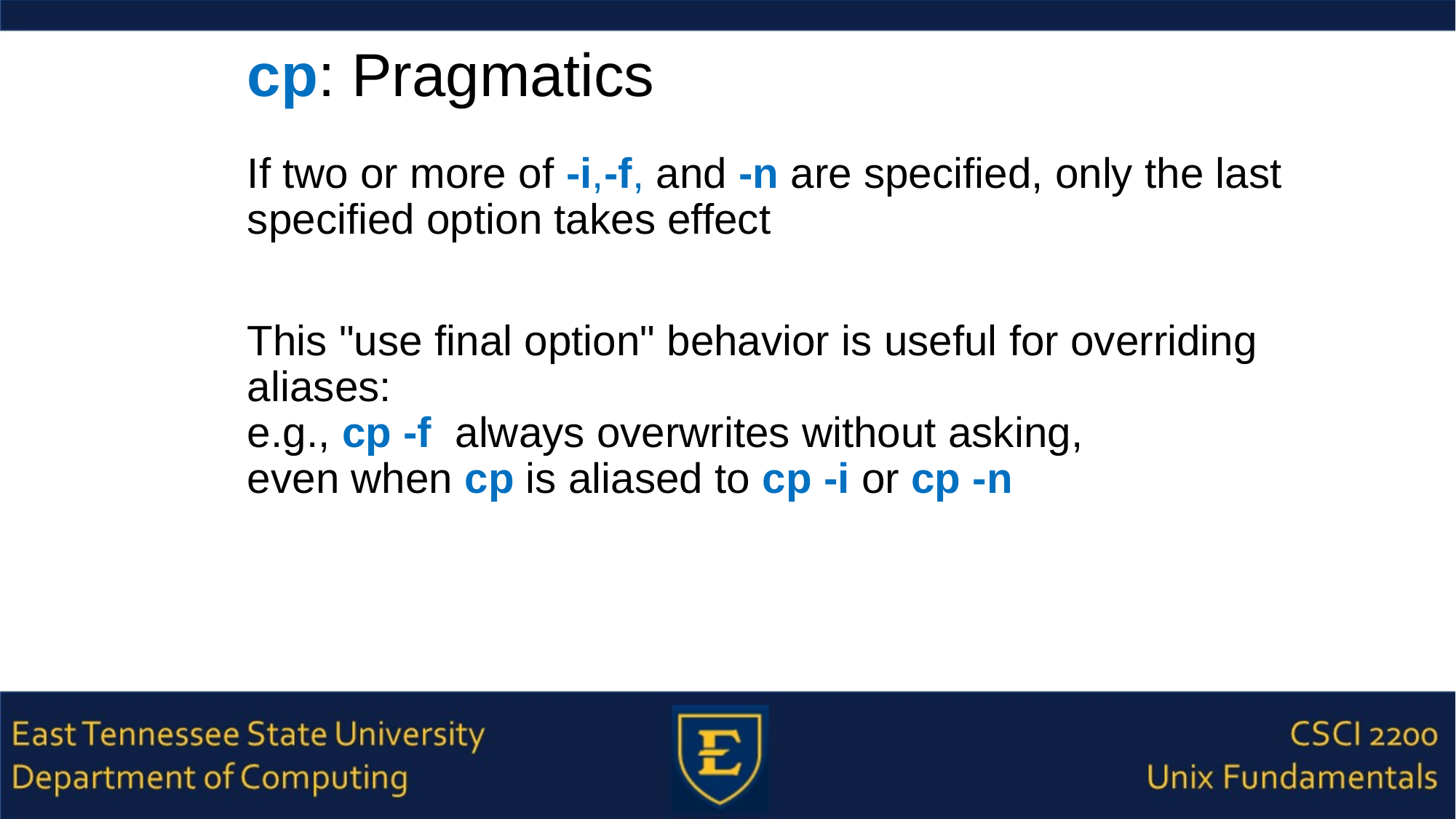

# cp: Pragmatics
If two or more of -i,-f, and -n are specified, only the last specified option takes effect

This "use final option" behavior is useful for overriding aliases:
e.g., cp -f  always overwrites without asking,
even when cp is aliased to cp -i or cp -n